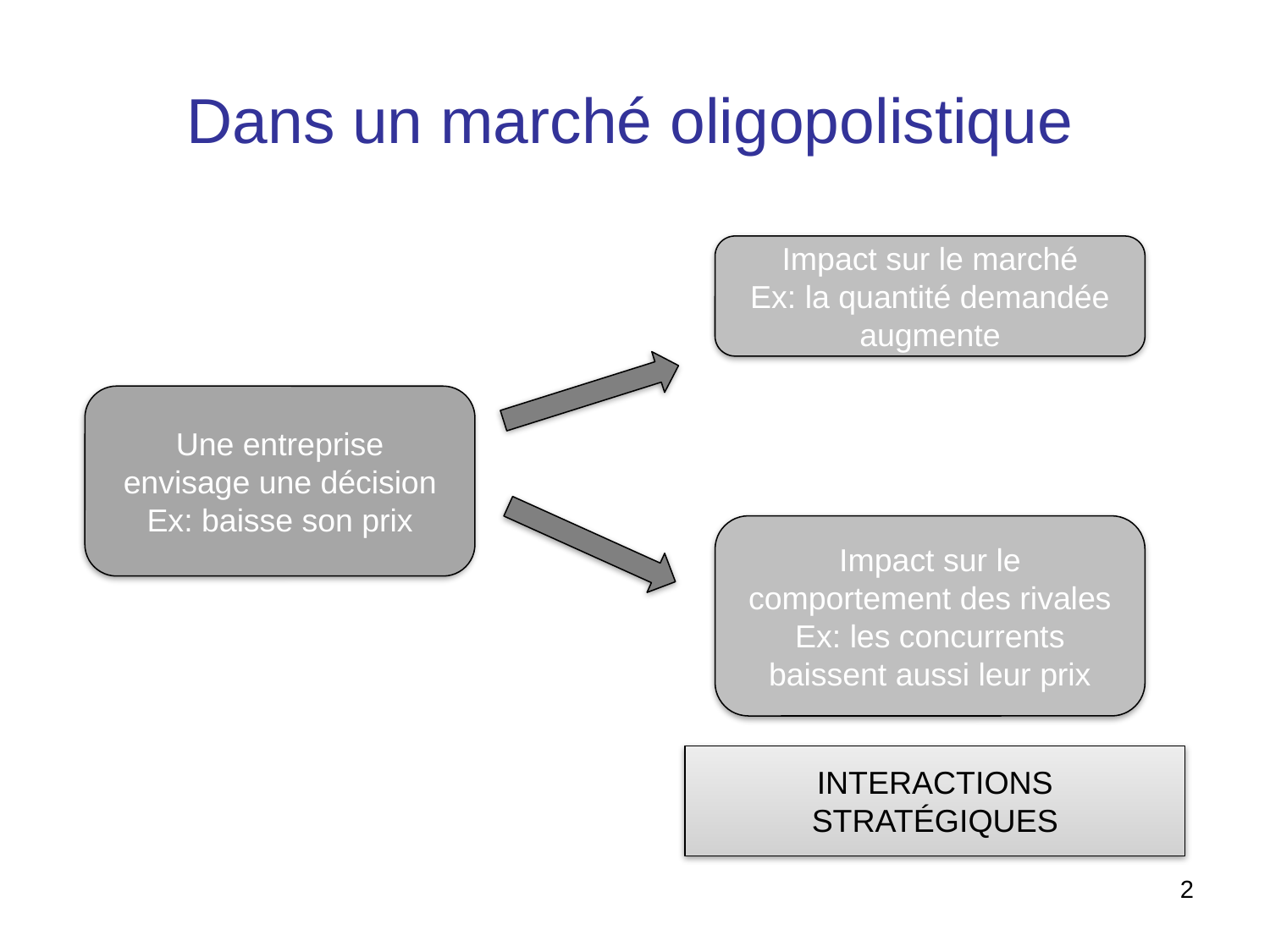

Dans un marché oligopolistique
Impact sur le marché
Ex: la quantité demandée augmente

Une entreprise
envisage une décision
Ex: baisse son prix
Impact sur le comportement des rivales
Ex: les concurrents baissent aussi leur prix

INTERACTIONS STRATÉGIQUES
2